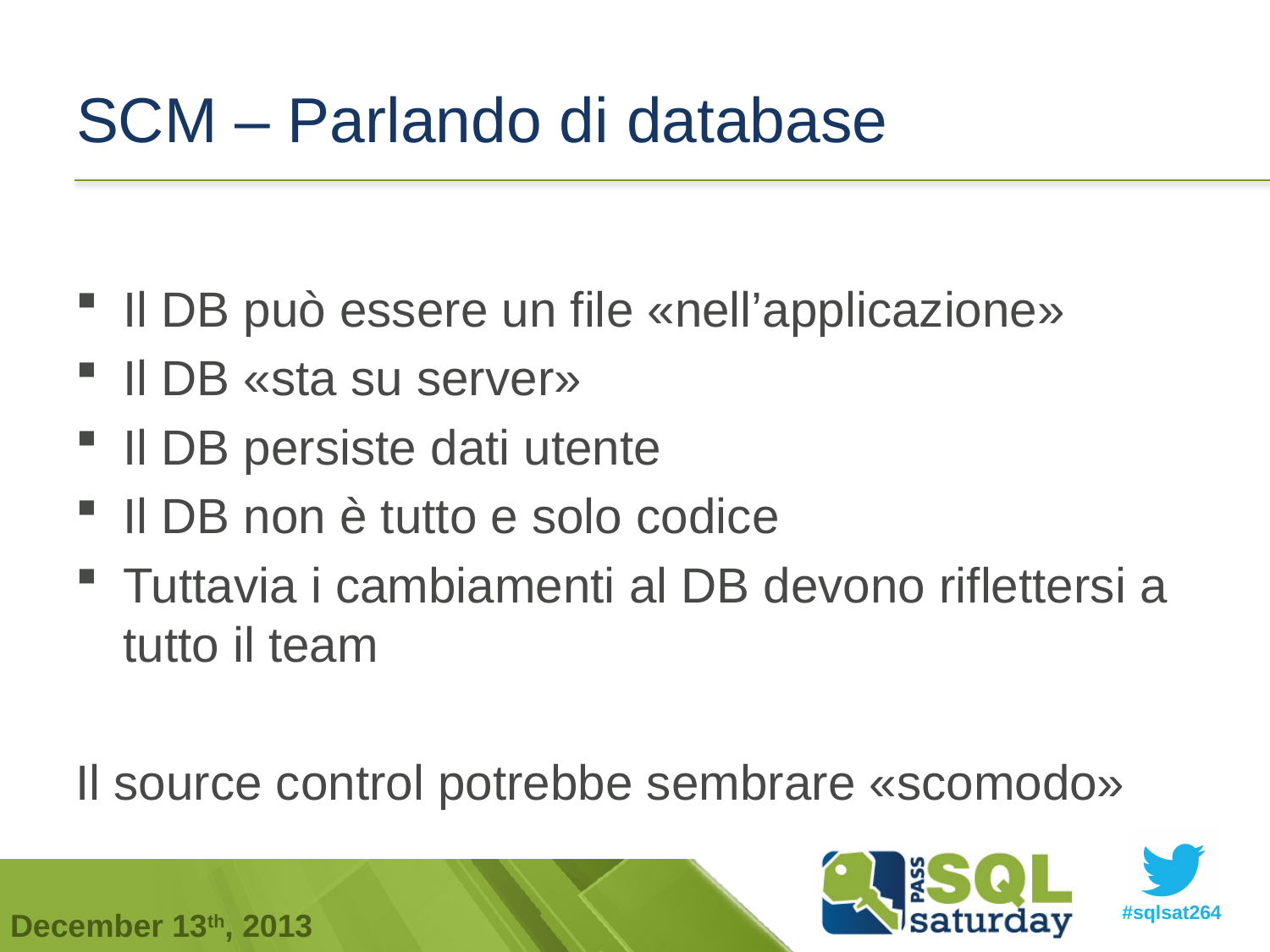

# SCM – Parlando di database

Il DB può essere un file «nell’applicazione»
Il DB «sta su server»
Il DB persiste dati utente
Il DB non è tutto e solo codice
Tuttavia i cambiamenti al DB devono riflettersi a tutto il team

Il source control potrebbe sembrare «scomodo»